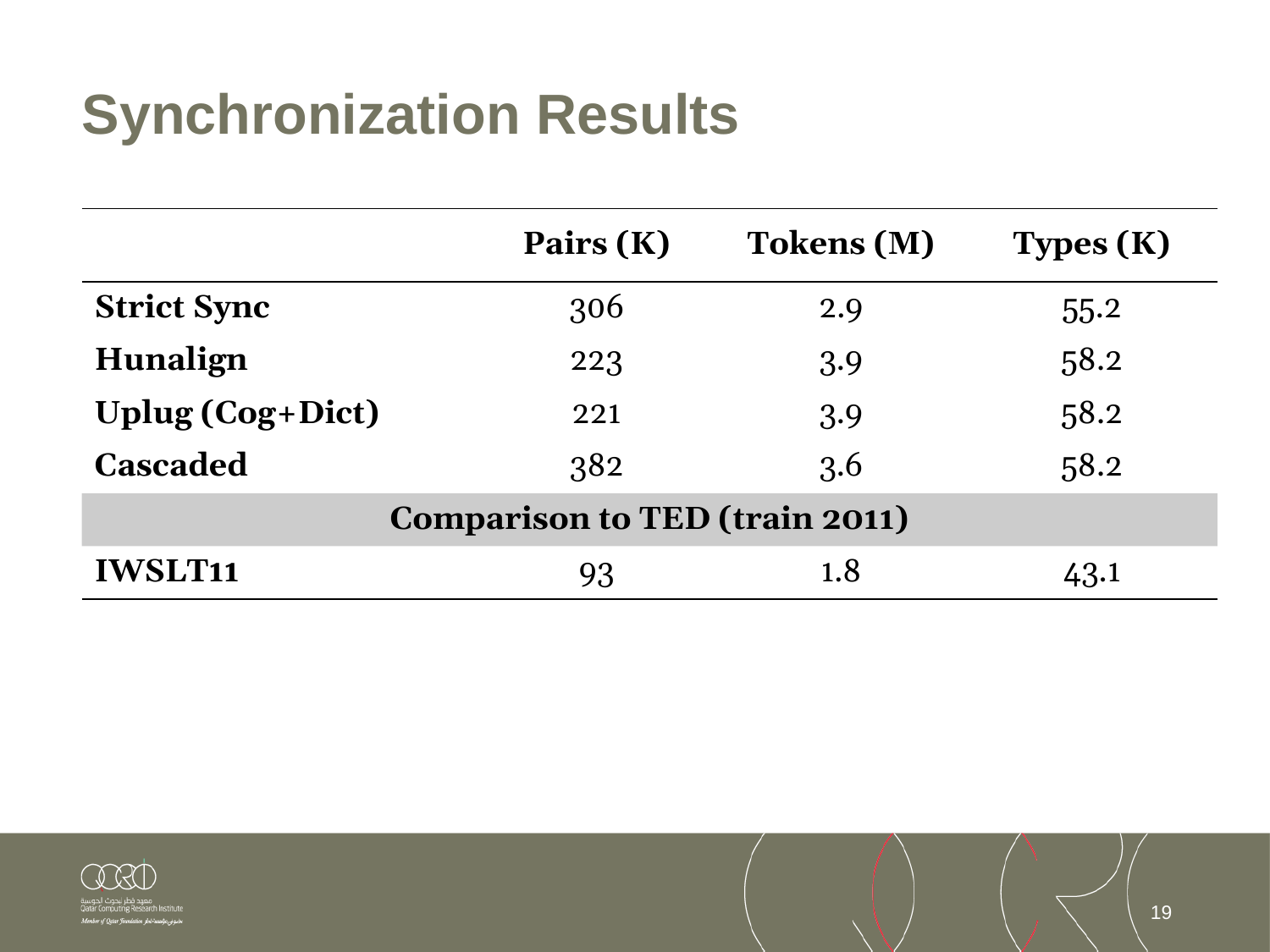

# Synchronization Results
|  | Pairs (K) | Tokens (M) | Types (K) |
| --- | --- | --- | --- |
| Strict Sync | 306 | 2.9 | 55.2 |
| Hunalign | 223 | 3.9 | 58.2 |
| Uplug (Cog+Dict) | 221 | 3.9 | 58.2 |
| Cascaded | 382 | 3.6 | 58.2 |
| Comparison to TED (train 2011) |  |  |  |
| IWSLT11 | 93 | 1.8 | 43.1 |